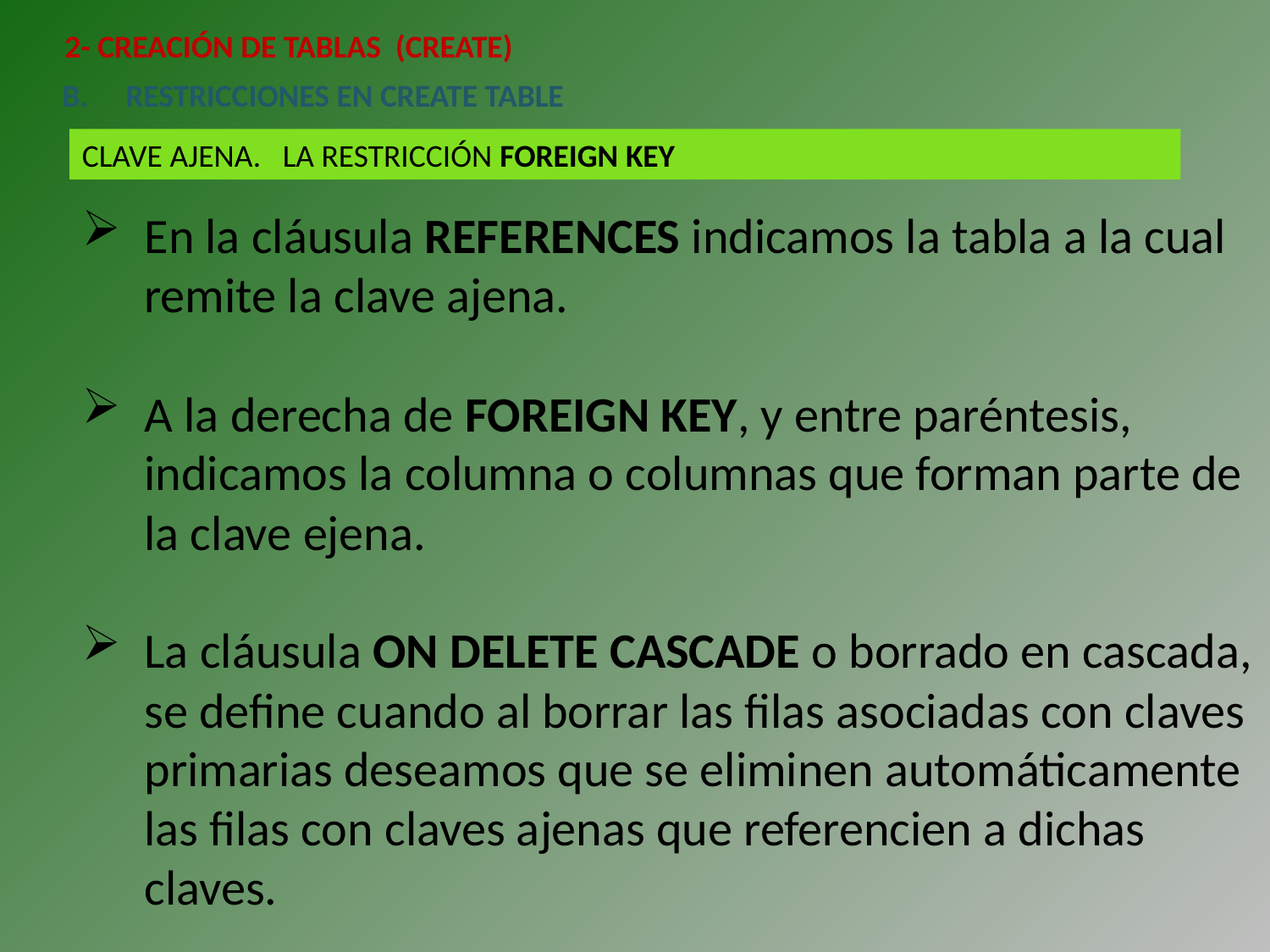

2- CREACIÓN DE TABLAS  (CREATE)
RESTRICCIONES EN CREATE TABLE
CLAVE AJENA.   LA RESTRICCIÓN FOREIGN KEY
En la cláusula REFERENCES indicamos la tabla a la cual remite la clave ajena.

A la derecha de FOREIGN KEY, y entre paréntesis, indicamos la columna o columnas que forman parte de la clave ejena.

La cláusula ON DELETE CASCADE o borrado en cascada, se define cuando al borrar las filas asociadas con claves primarias deseamos que se eliminen automáticamente las filas con claves ajenas que referencien a dichas claves.